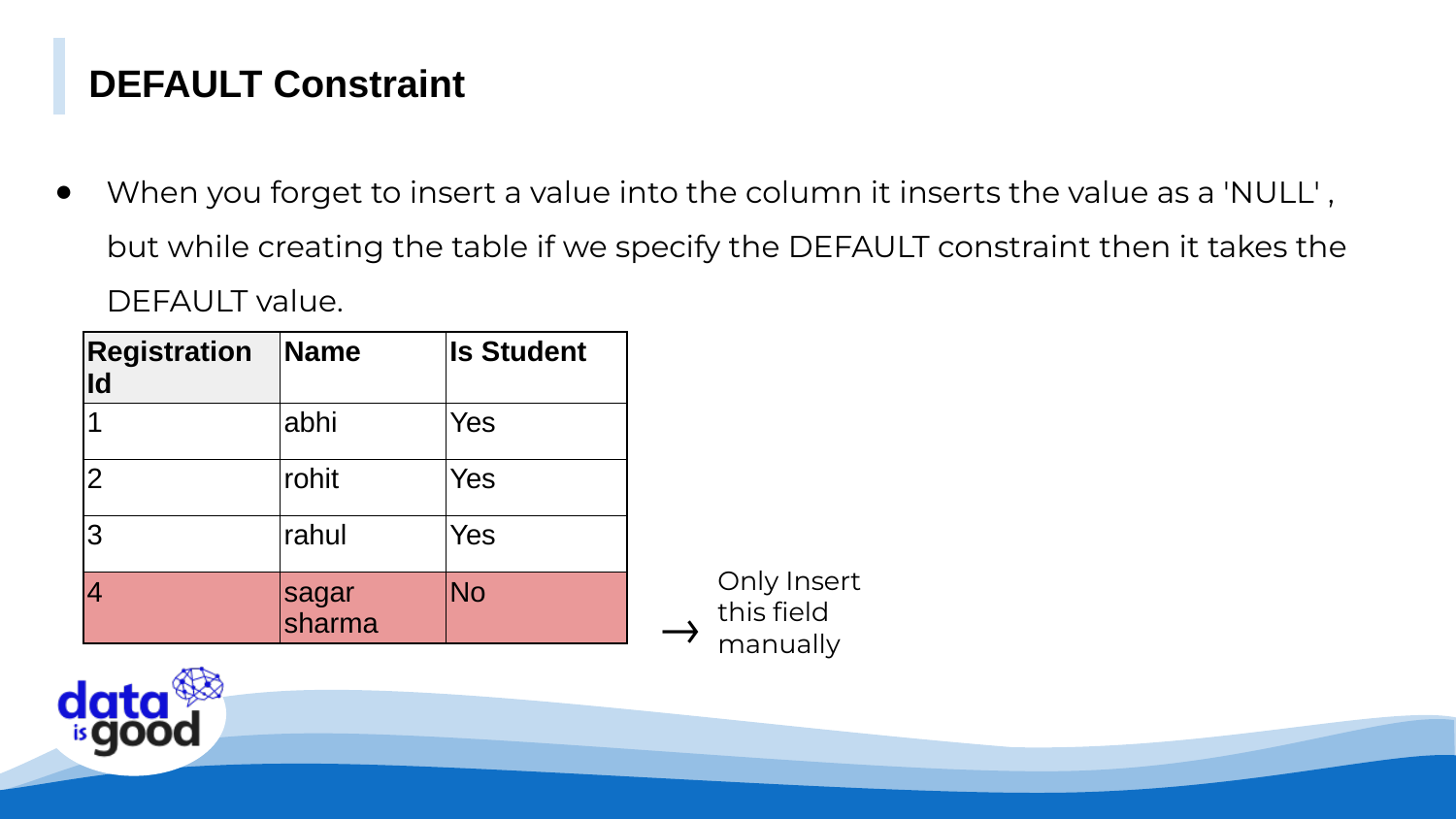

DEFAULT Constraint
When you forget to insert a value into the column it inserts the value as a 'NULL' , but while creating the table if we specify the DEFAULT constraint then it takes the DEFAULT value.
| Registration Id | Name | Is Student |
| --- | --- | --- |
| 1 | abhi | Yes |
| 2 | rohit | Yes |
| 3 | rahul | Yes |
| 4 | sagar sharma | No |
Only Insert this field manually
→